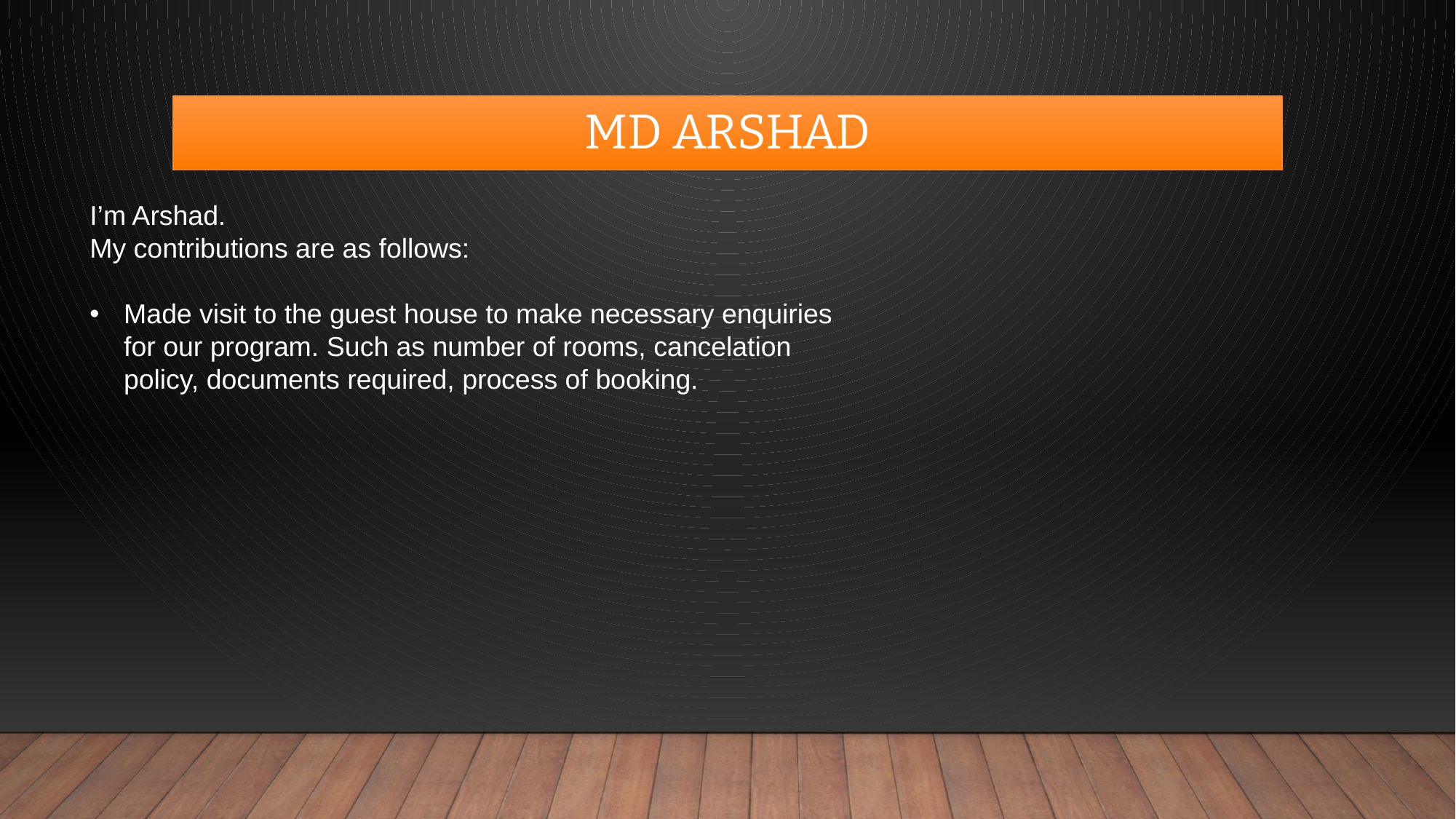

# Md ARSHAD
I’m Arshad.
My contributions are as follows:
Made visit to the guest house to make necessary enquiries for our program. Such as number of rooms, cancelation policy, documents required, process of booking.